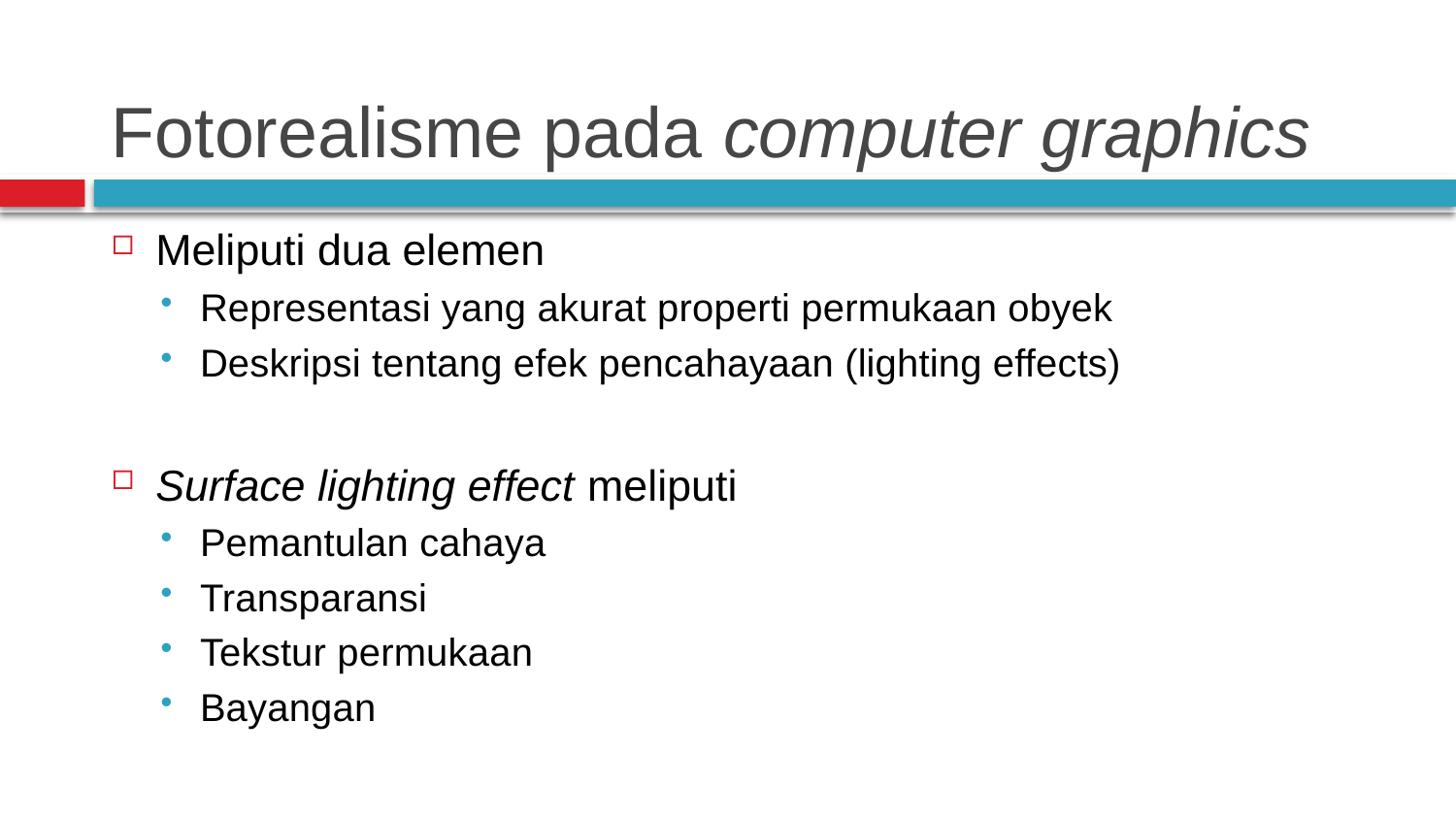

# Fotorealisme pada computer graphics
Meliputi dua elemen
Representasi yang akurat properti permukaan obyek
Deskripsi tentang efek pencahayaan (lighting effects)

Surface lighting effect meliputi
Pemantulan cahaya
Transparansi
Tekstur permukaan
Bayangan